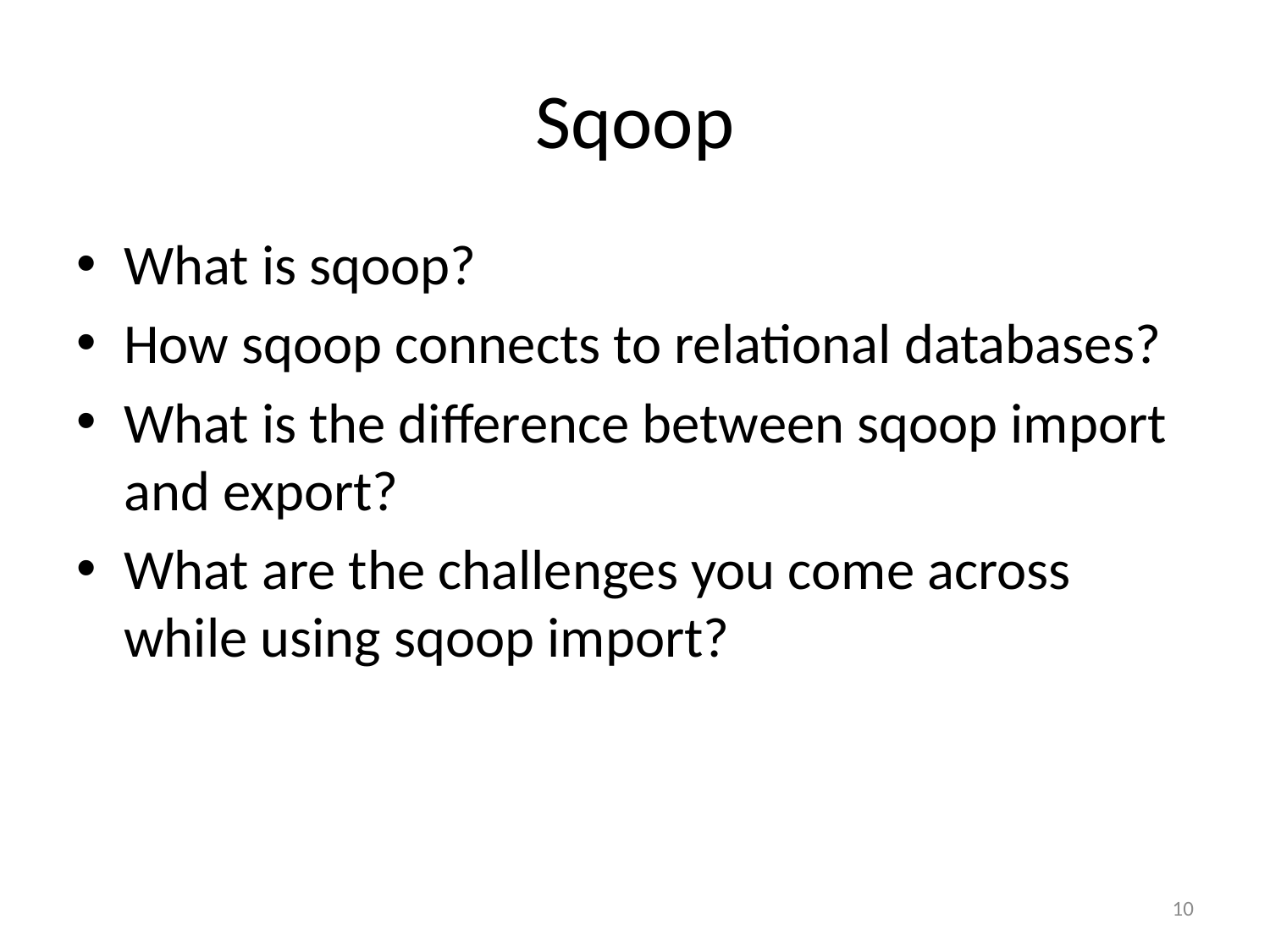

# Sqoop
What is sqoop?
How sqoop connects to relational databases?
What is the difference between sqoop import and export?
What are the challenges you come across while using sqoop import?
10